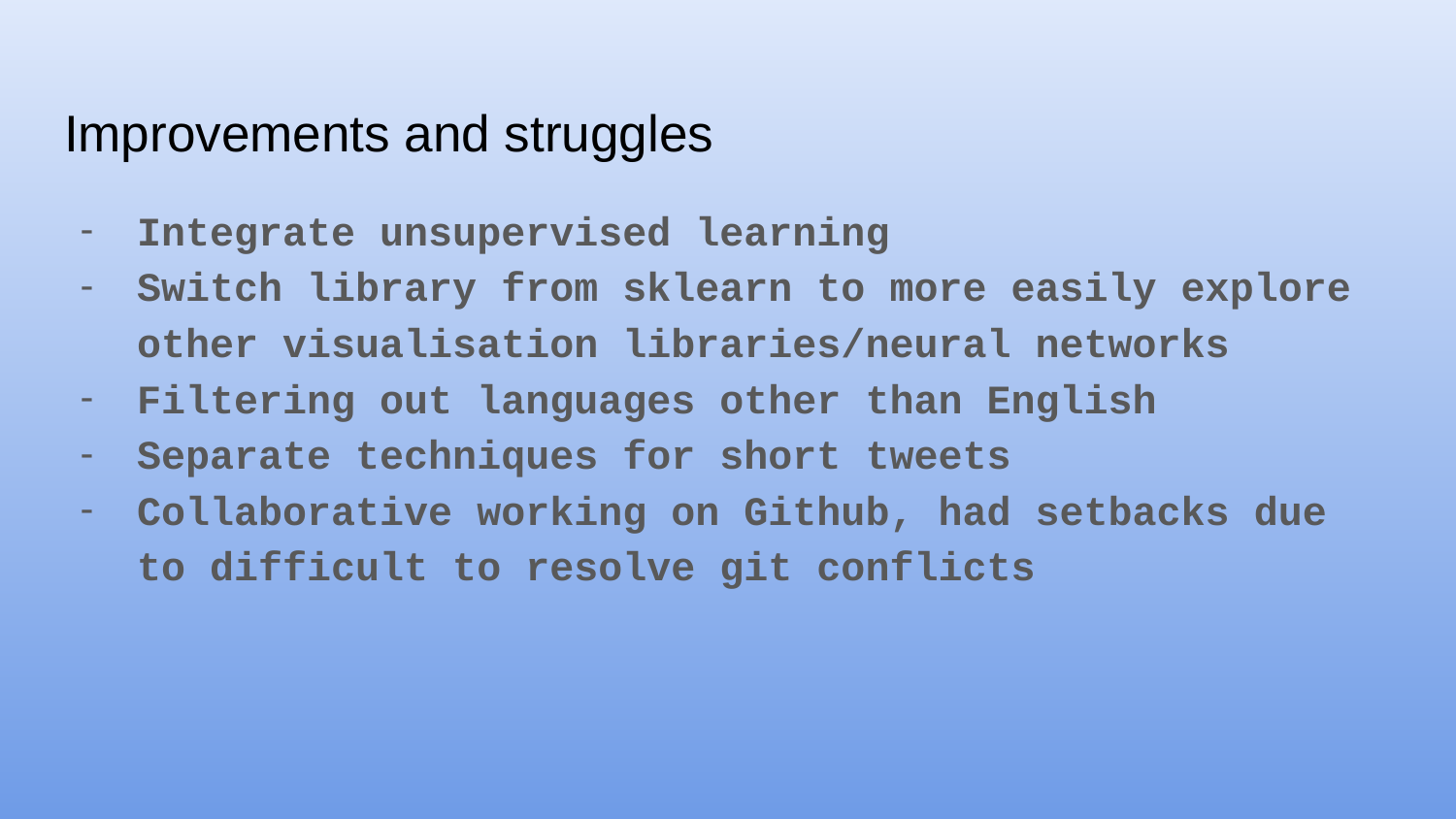

# Improvements and struggles
Integrate unsupervised learning
Switch library from sklearn to more easily explore other visualisation libraries/neural networks
Filtering out languages other than English
Separate techniques for short tweets
Collaborative working on Github, had setbacks due to difficult to resolve git conflicts